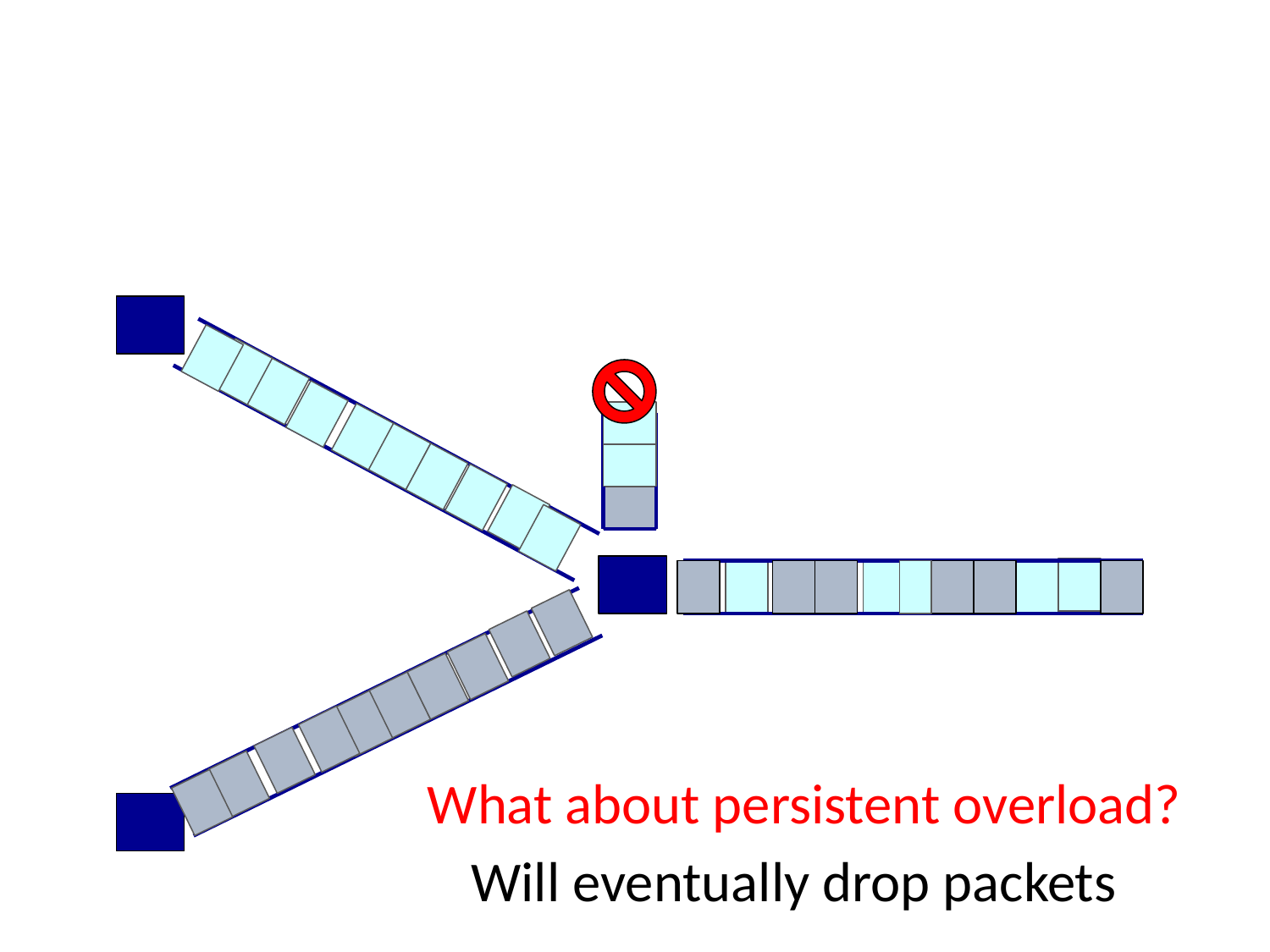

#

What about persistent overload?

Will eventually drop packets